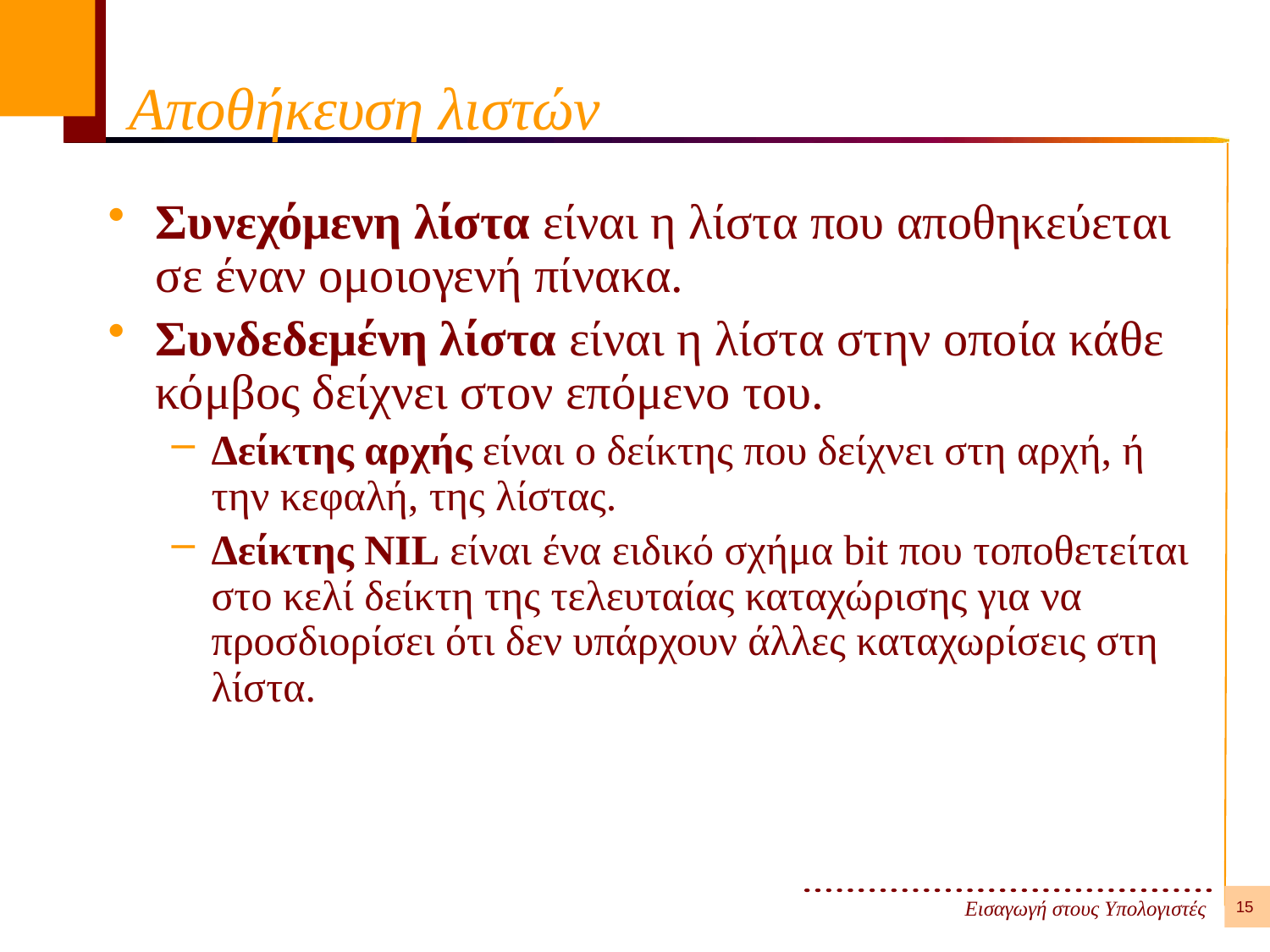

# Αποθήκευση λιστών
Συνεχόμενη λίστα είναι η λίστα που αποθηκεύεται σε έναν ομοιογενή πίνακα.
Συνδεδεμένη λίστα είναι η λίστα στην οποία κάθε κόμβος δείχνει στον επόμενο του.
Δείκτης αρχής είναι ο δείκτης που δείχνει στη αρχή, ή την κεφαλή, της λίστας.
Δείκτης ΝΙL είναι ένα ειδικό σχήμα bit που τοποθετείται στο κελί δείκτη της τελευταίας καταχώρισης για να προσδιορίσει ότι δεν υπάρχουν άλλες καταχωρίσεις στη λίστα.